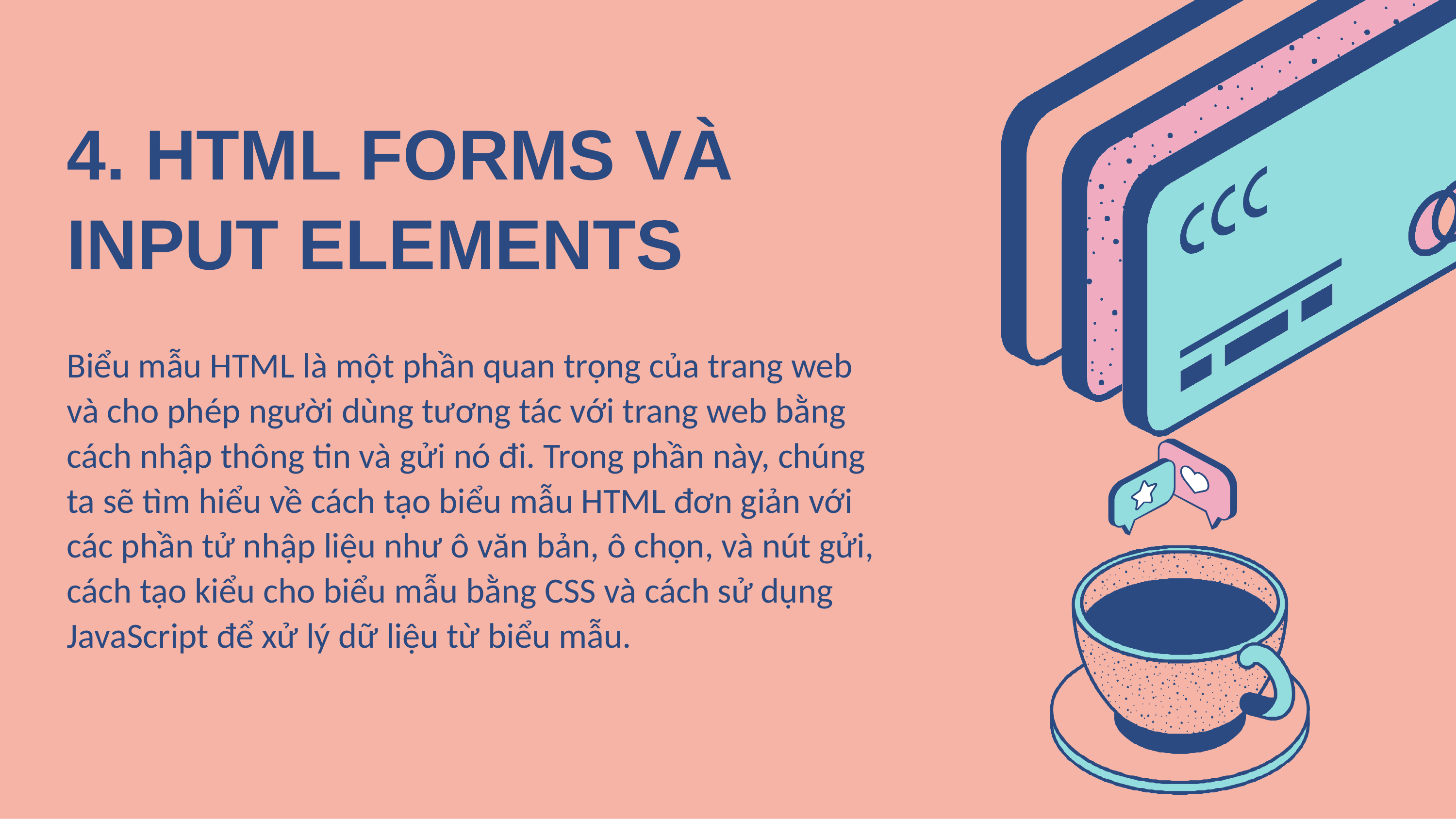

# 4. HTML FORMS VÀ INPUT ELEMENTS
Biểu mẫu HTML là một phần quan trọng của trang web và cho phép người dùng tương tác với trang web bằng cách nhập thông tin và gửi nó đi. Trong phần này, chúng ta sẽ tìm hiểu về cách tạo biểu mẫu HTML đơn giản với các phần tử nhập liệu như ô văn bản, ô chọn, và nút gửi, cách tạo kiểu cho biểu mẫu bằng CSS và cách sử dụng JavaScript để xử lý dữ liệu từ biểu mẫu.